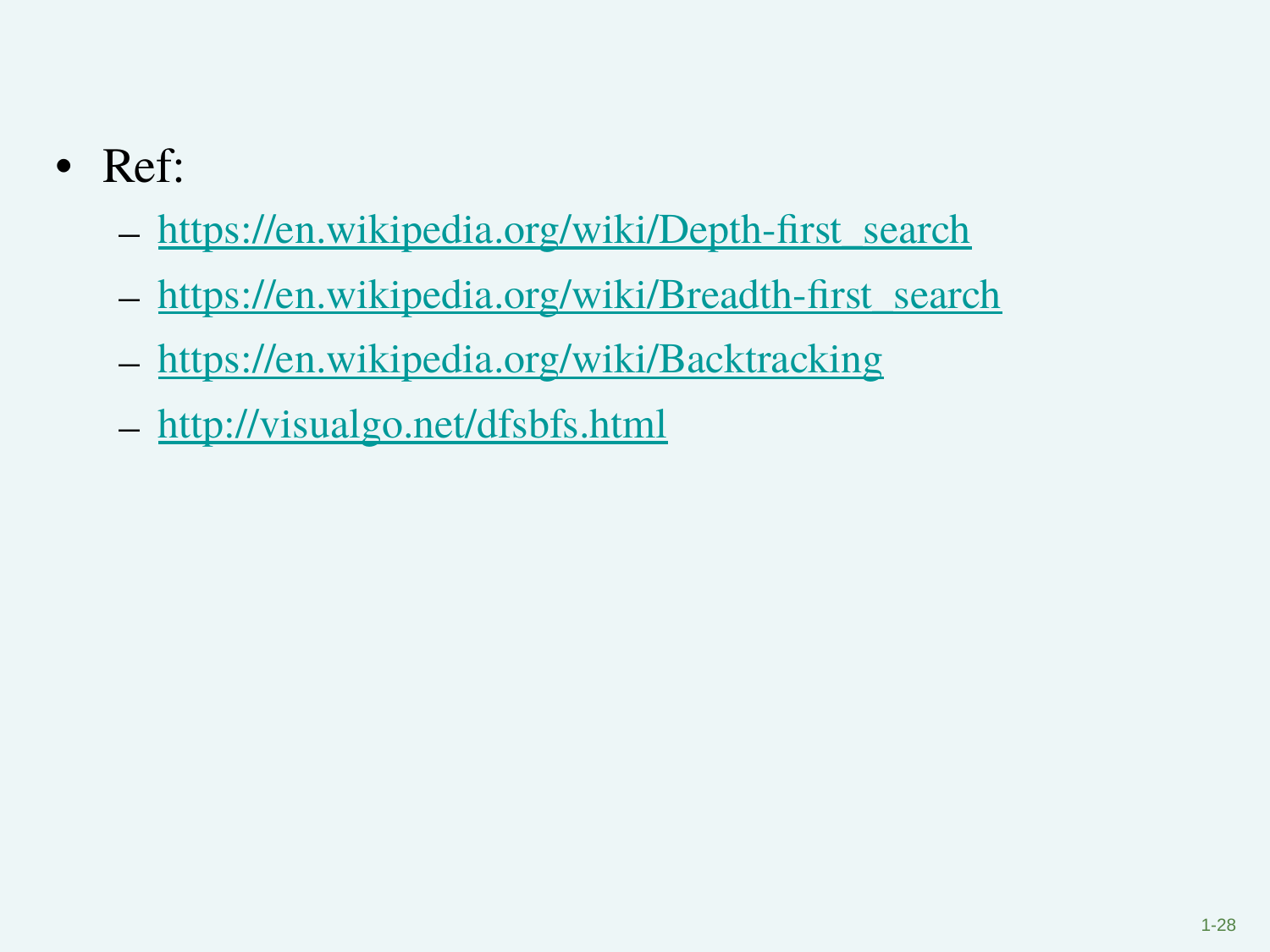

#
Ref:
https://en.wikipedia.org/wiki/Depth-first_search
https://en.wikipedia.org/wiki/Breadth-first_search
https://en.wikipedia.org/wiki/Backtracking
http://visualgo.net/dfsbfs.html

1-28